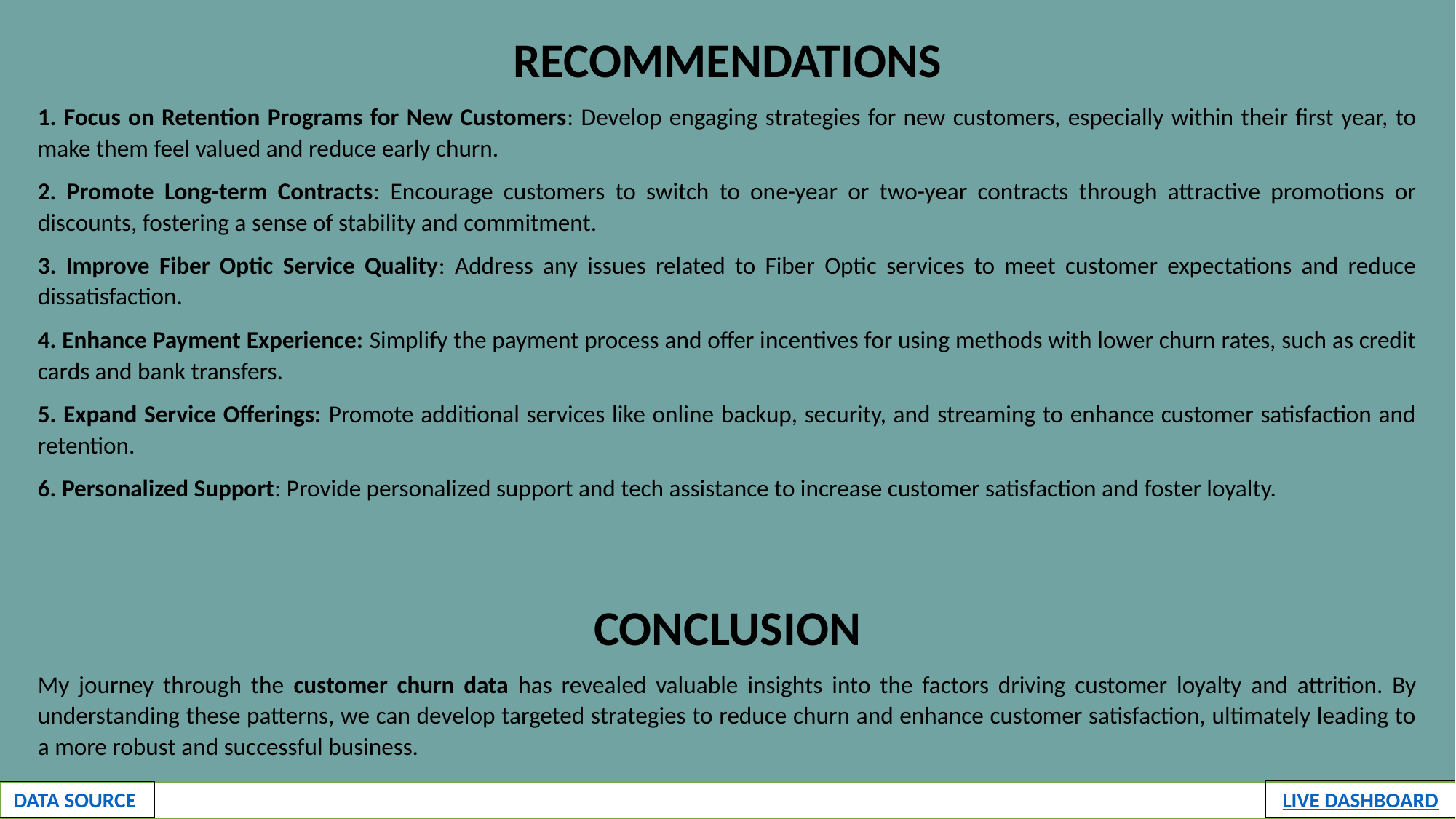

RECOMMENDATIONS
1. Focus on Retention Programs for New Customers: Develop engaging strategies for new customers, especially within their first year, to make them feel valued and reduce early churn.
2. Promote Long-term Contracts: Encourage customers to switch to one-year or two-year contracts through attractive promotions or discounts, fostering a sense of stability and commitment.
3. Improve Fiber Optic Service Quality: Address any issues related to Fiber Optic services to meet customer expectations and reduce dissatisfaction.
4. Enhance Payment Experience: Simplify the payment process and offer incentives for using methods with lower churn rates, such as credit cards and bank transfers.
5. Expand Service Offerings: Promote additional services like online backup, security, and streaming to enhance customer satisfaction and retention.
6. Personalized Support: Provide personalized support and tech assistance to increase customer satisfaction and foster loyalty.

CONCLUSION
My journey through the customer churn data has revealed valuable insights into the factors driving customer loyalty and attrition. By understanding these patterns, we can develop targeted strategies to reduce churn and enhance customer satisfaction, ultimately leading to a more robust and successful business.

LIVE DASHBOARD
DATA SOURCE